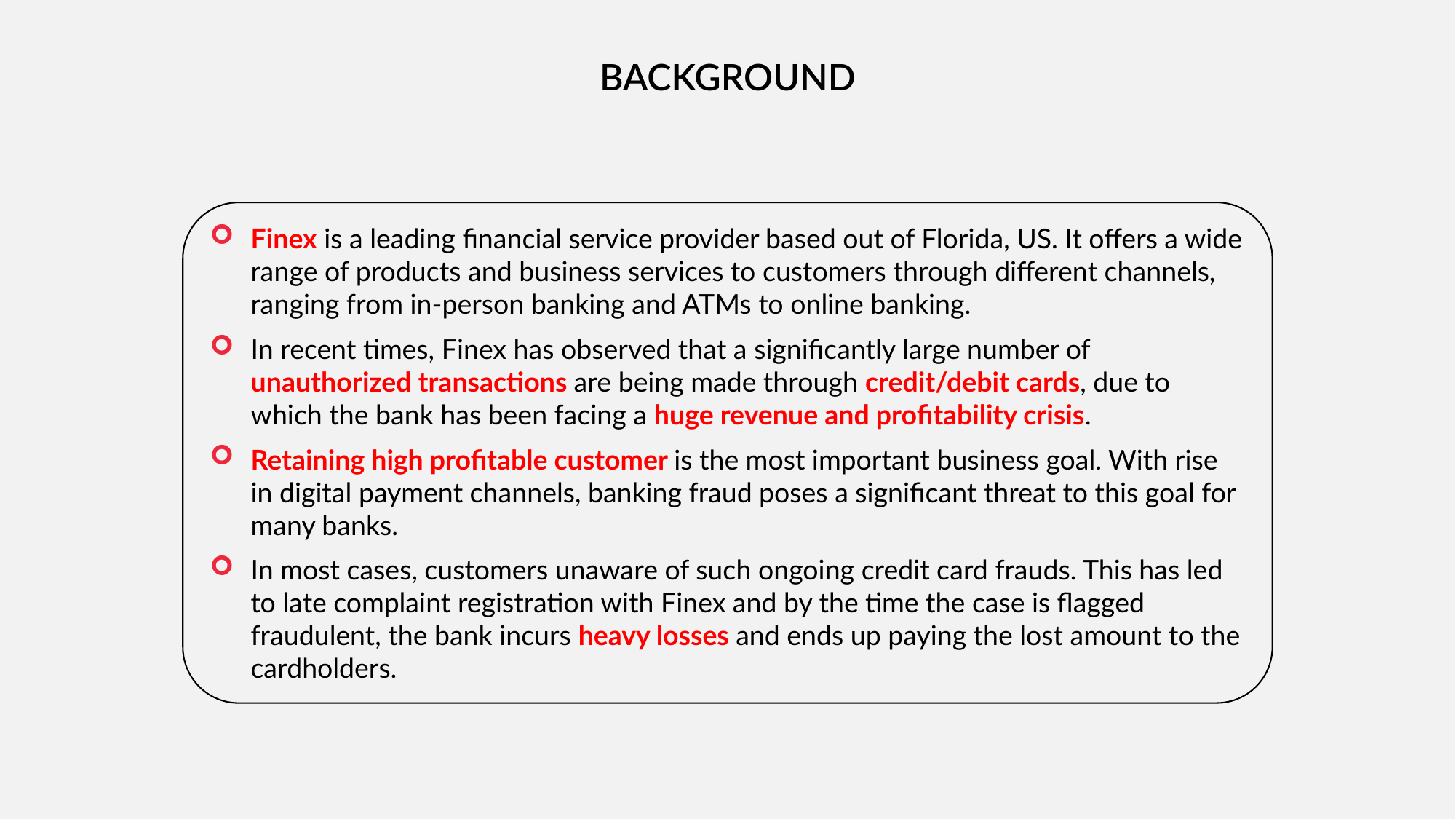

BACKGROUND
Finex is a leading financial service provider based out of Florida, US. It offers a wide range of products and business services to customers through different channels, ranging from in-person banking and ATMs to online banking.
In recent times, Finex has observed that a significantly large number of unauthorized transactions are being made through credit/debit cards, due to which the bank has been facing a huge revenue and profitability crisis.
Retaining high profitable customer is the most important business goal. With rise in digital payment channels, banking fraud poses a significant threat to this goal for many banks.
In most cases, customers unaware of such ongoing credit card frauds. This has led to late complaint registration with Finex and by the time the case is flagged fraudulent, the bank incurs heavy losses and ends up paying the lost amount to the cardholders.